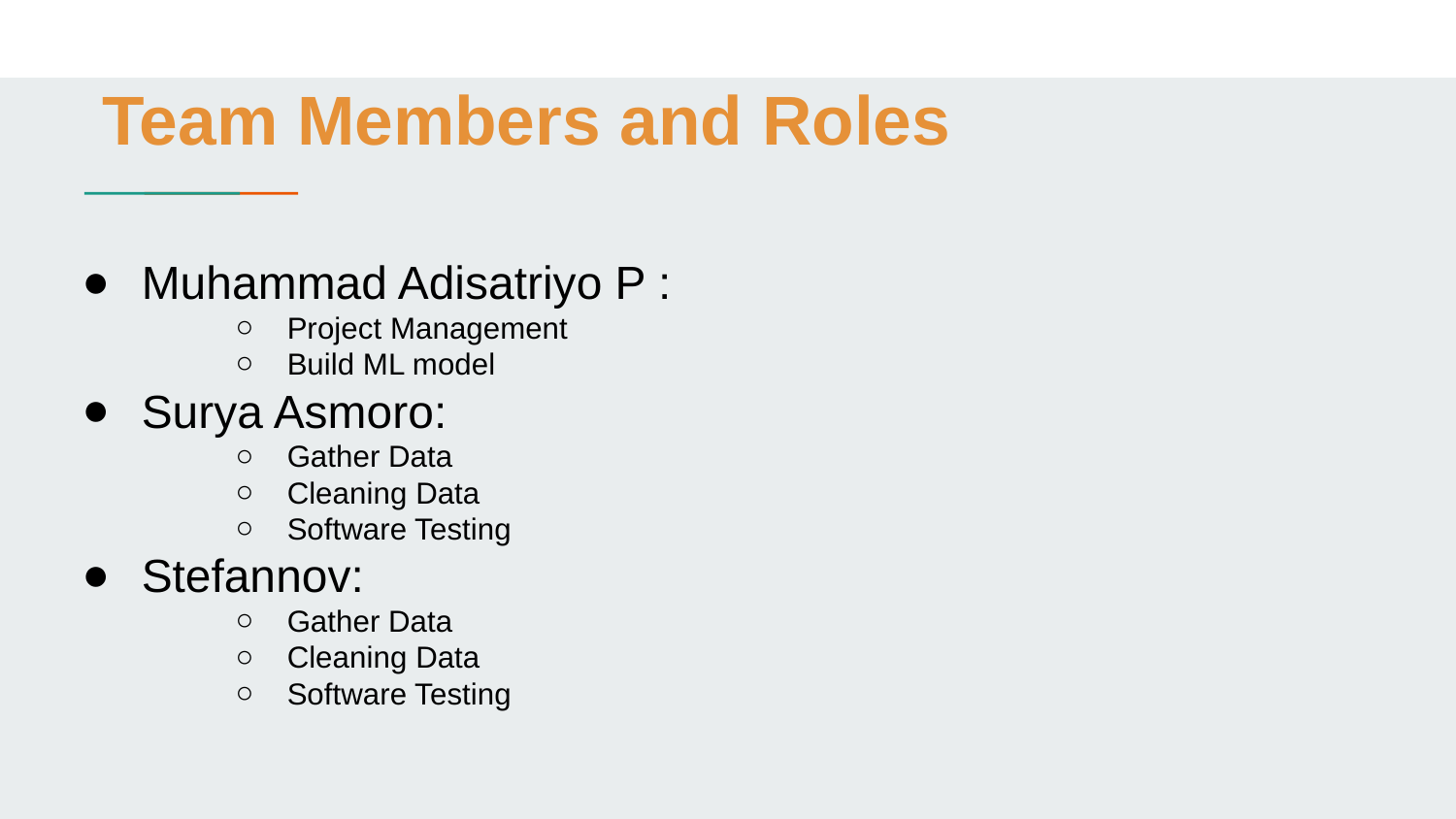

# Team Members and Roles
Muhammad Adisatriyo P :
Project Management
Build ML model
Surya Asmoro:
Gather Data
Cleaning Data
Software Testing
Stefannov:
Gather Data
Cleaning Data
Software Testing